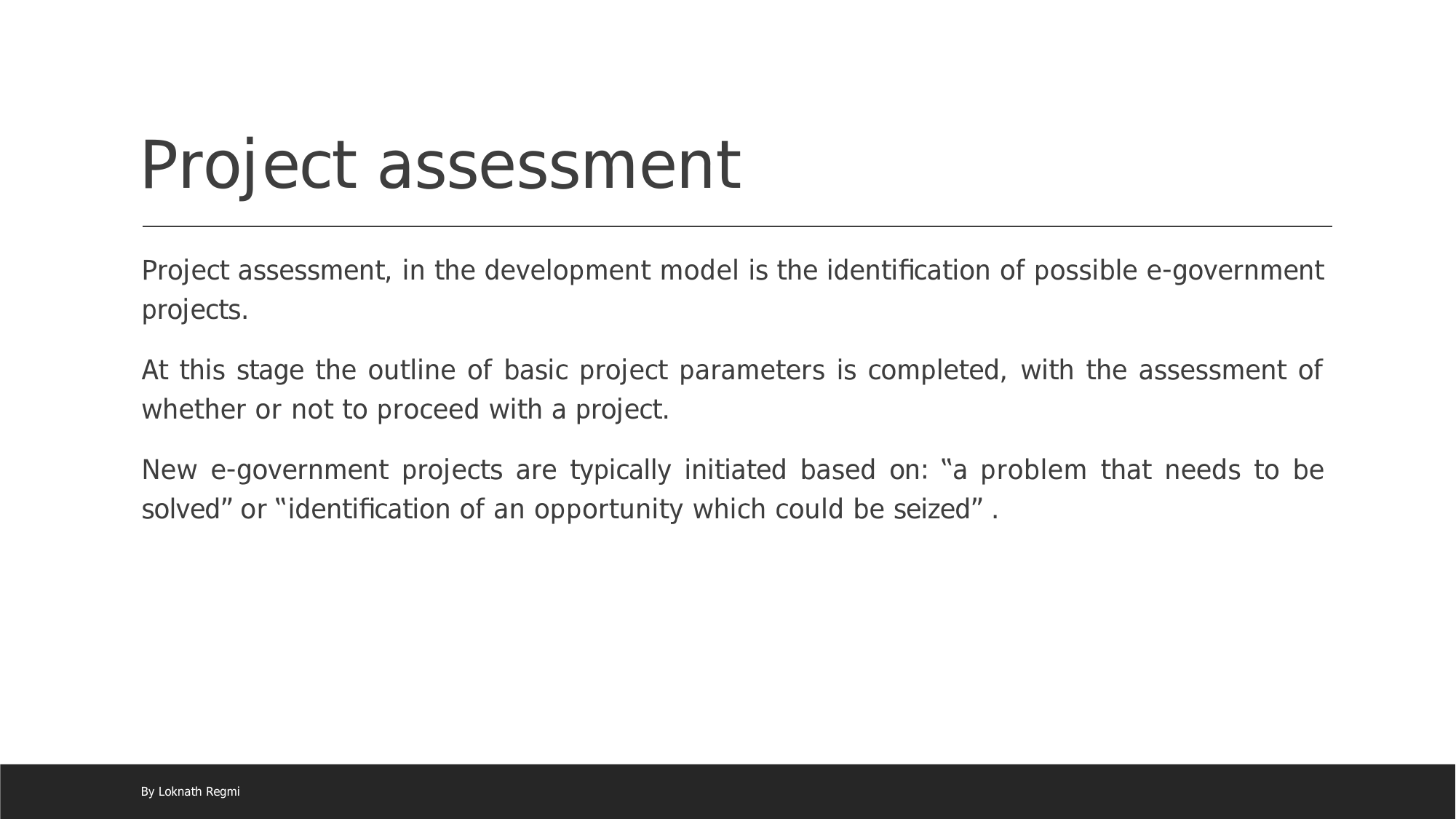

# Project assessment
Project assessment, in the development model is the identiﬁcation of possible e-government  projects.
At this stage the outline of basic project parameters is completed, with the assessment of  whether or not to proceed with a project.
New e-government projects are typically initiated based on: “a problem that needs to be  solved” or “identiﬁcation of an opportunity which could be seized” .
By Loknath Regmi